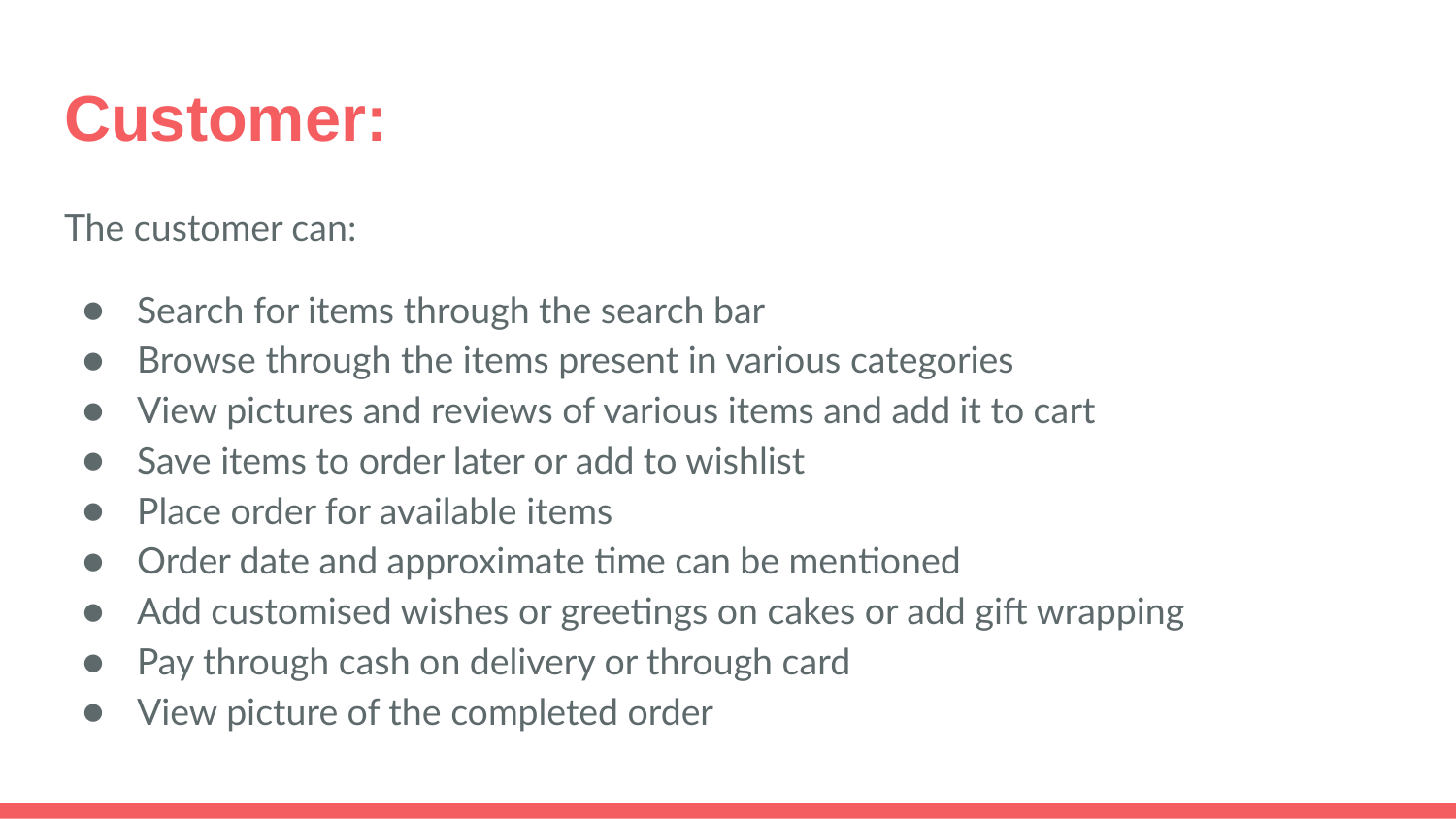

# Customer:
The customer can:
Search for items through the search bar
Browse through the items present in various categories
View pictures and reviews of various items and add it to cart
Save items to order later or add to wishlist
Place order for available items
Order date and approximate time can be mentioned
Add customised wishes or greetings on cakes or add gift wrapping
Pay through cash on delivery or through card
View picture of the completed order